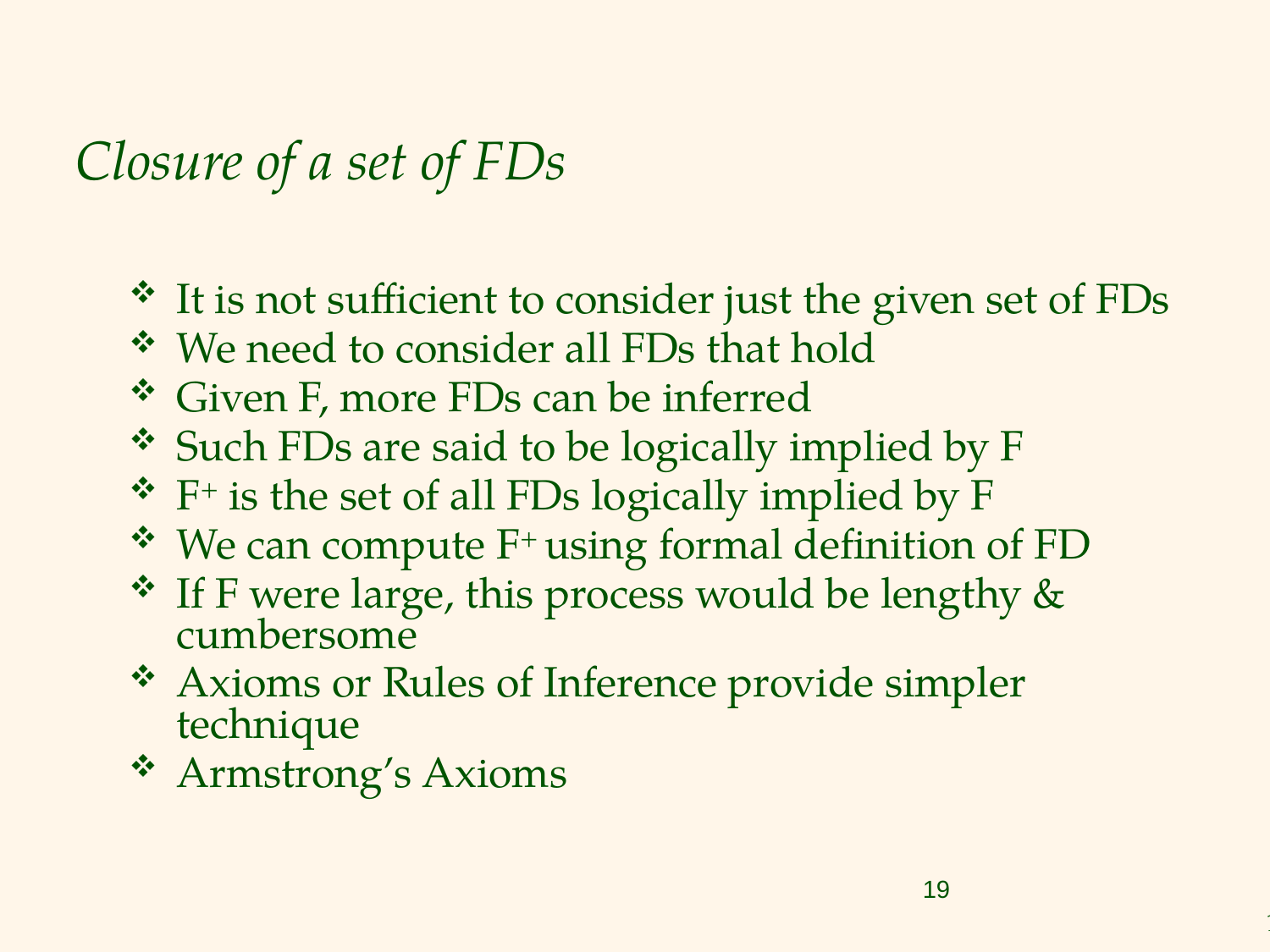

# Closure of a set of FDs
It is not sufficient to consider just the given set of FDs
We need to consider all FDs that hold
Given F, more FDs can be inferred
Such FDs are said to be logically implied by F
F+ is the set of all FDs logically implied by F
We can compute F+ using formal definition of FD
If F were large, this process would be lengthy & cumbersome
Axioms or Rules of Inference provide simpler technique
Armstrong’s Axioms
19